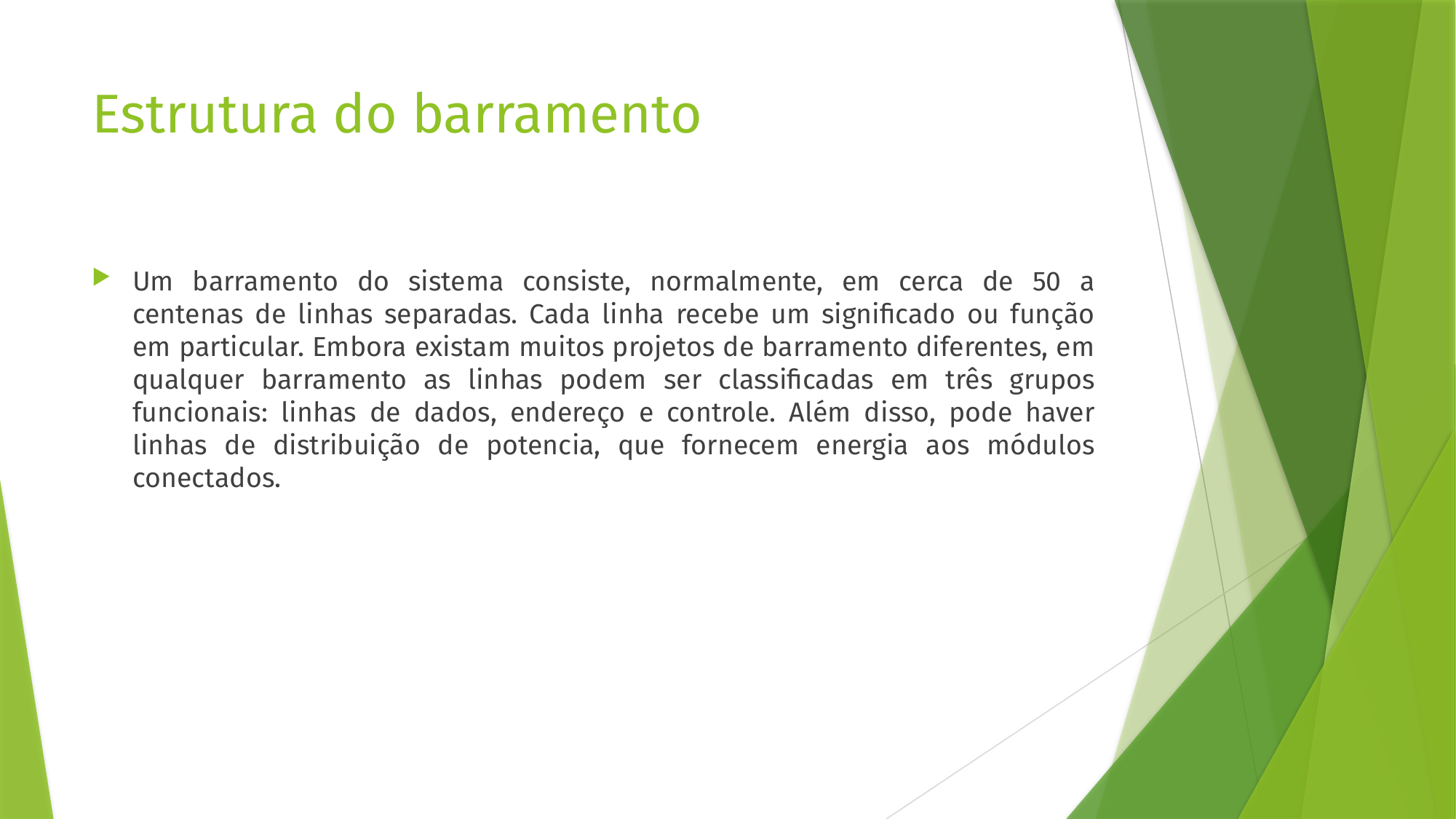

# Estrutura do barramento
Um barramento do sistema consiste, normalmente, em cerca de 50 a centenas de linhas separadas. Cada linha recebe um significado ou função em particular. Embora existam muitos projetos de barramento diferentes, em qualquer barramento as linhas podem ser classificadas em três grupos funcionais: linhas de dados, endereço e controle. Além disso, pode haver linhas de distribuição de potencia, que fornecem energia aos módulos conectados.